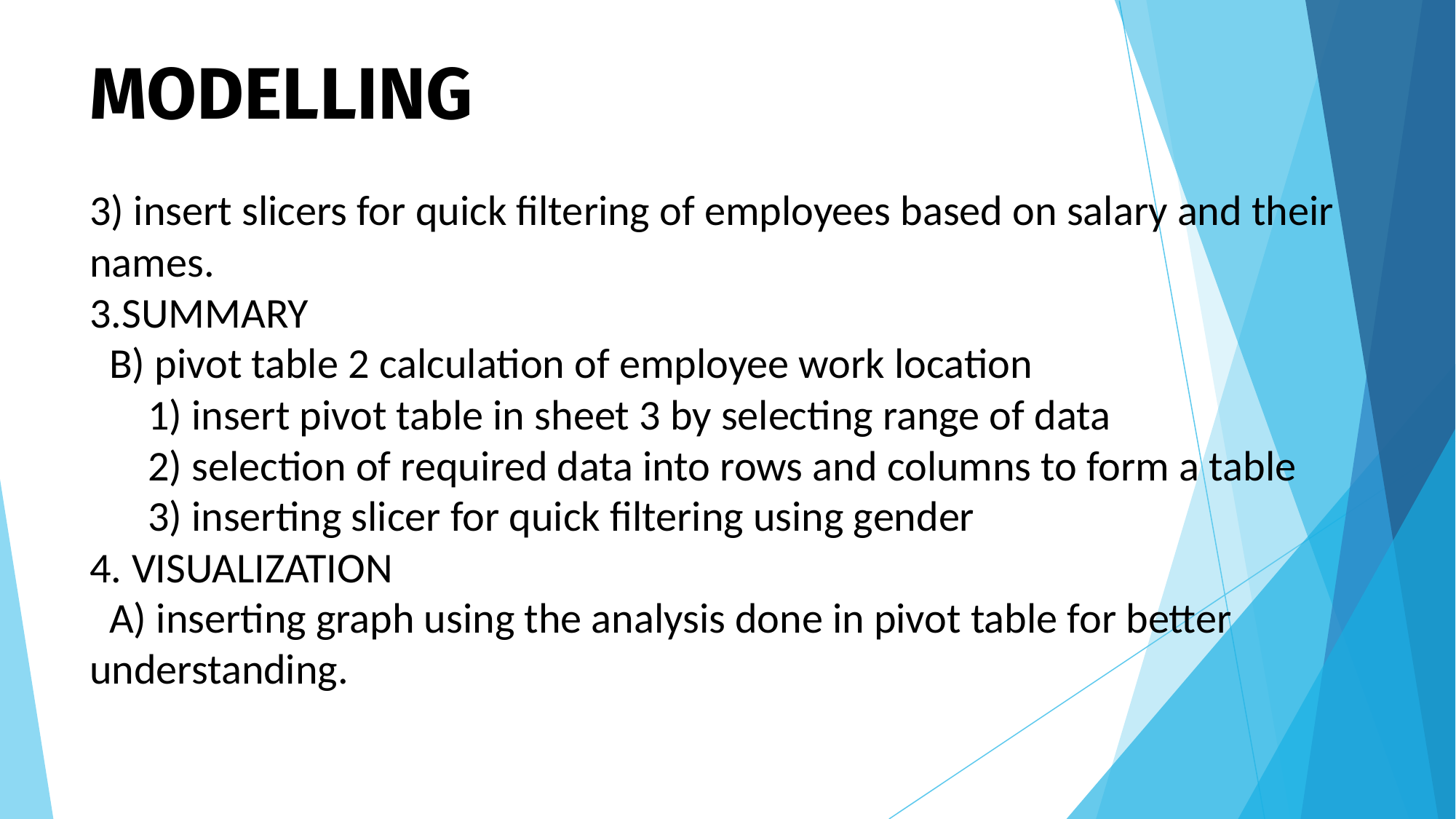

# MODELLING
3) insert slicers for quick filtering of employees based on salary and their names.
3.SUMMARY
  B) pivot table 2 calculation of employee work location
      1) insert pivot table in sheet 3 by selecting range of data
      2) selection of required data into rows and columns to form a table
      3) inserting slicer for quick filtering using gender
4. VISUALIZATION
  A) inserting graph using the analysis done in pivot table for better understanding.